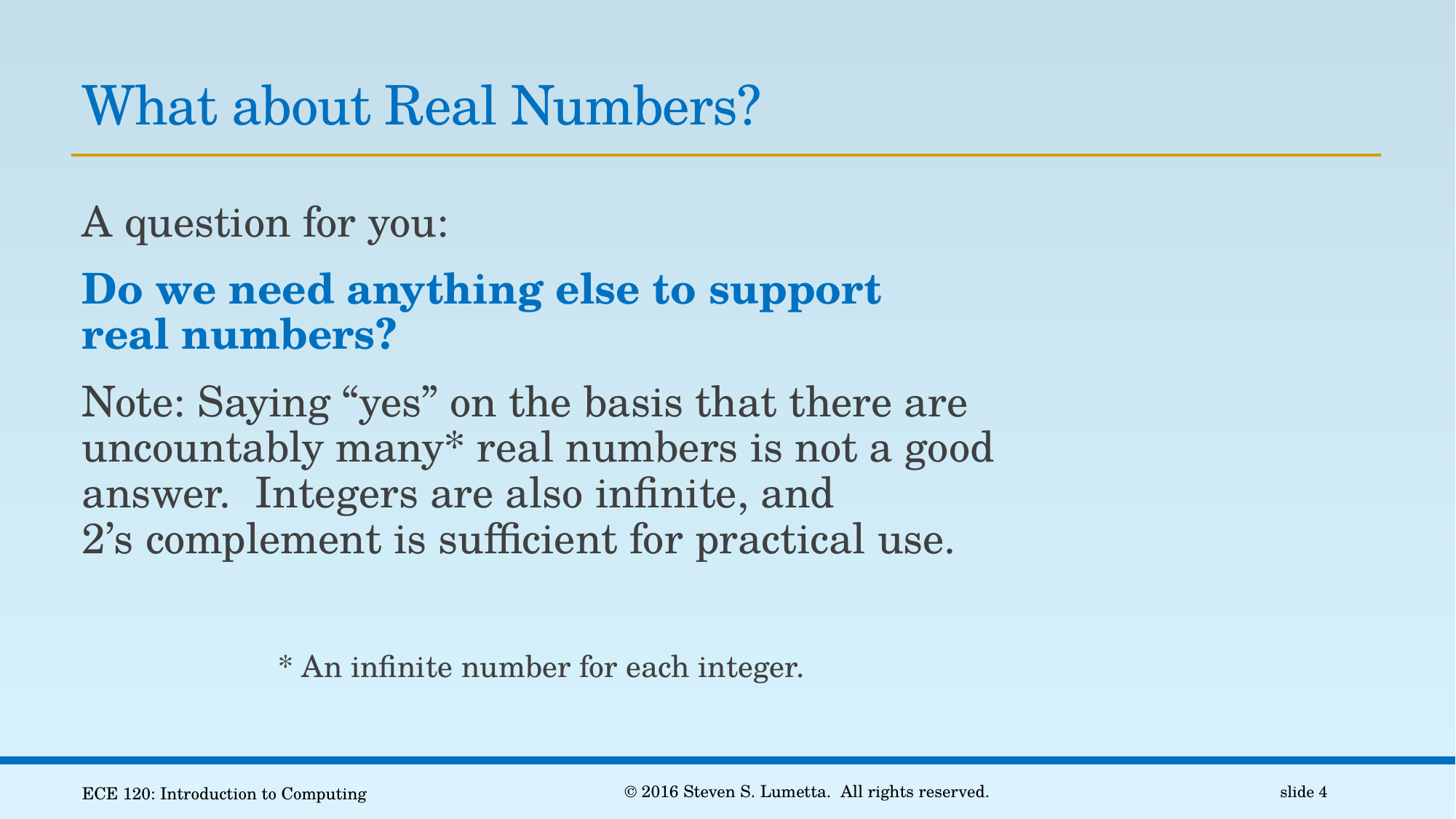

# What about Real Numbers?
A question for you:
Do we need anything else to support
real numbers?
Note: Saying “yes” on the basis that there are uncountably many* real numbers is not a good answer.  Integers are also infinite, and
2’s complement is sufficient for practical use.

* An infinite number for each integer.
ECE 120: Introduction to Computing
© 2016 Steven S. Lumetta.  All rights reserved.
slide 4